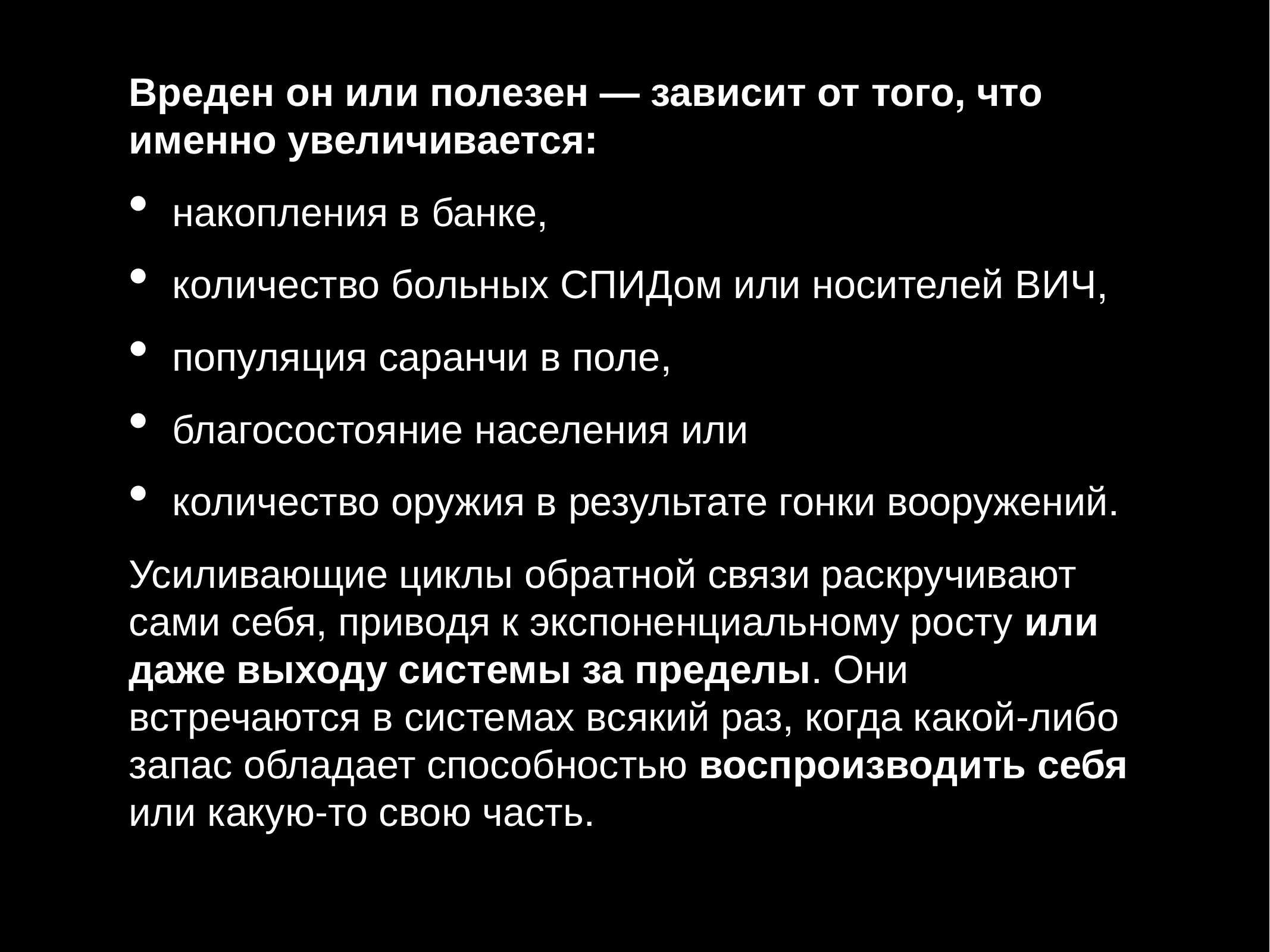

29
Вреден он или полезен — зависит от того, что именно увеличивается:
накопления в банке,
количество больных СПИДом или носителей ВИЧ,
популяция саранчи в поле,
благосостояние населения или
количество оружия в результате гонки вооружений.
Усиливающие циклы обратной связи раскручивают сами себя, приводя к экспоненциальному росту или даже выходу системы за пределы. Они встречаются в системах всякий раз, когда какой-либо запас обладает способностью воспроизводить себя или какую-то свою часть.